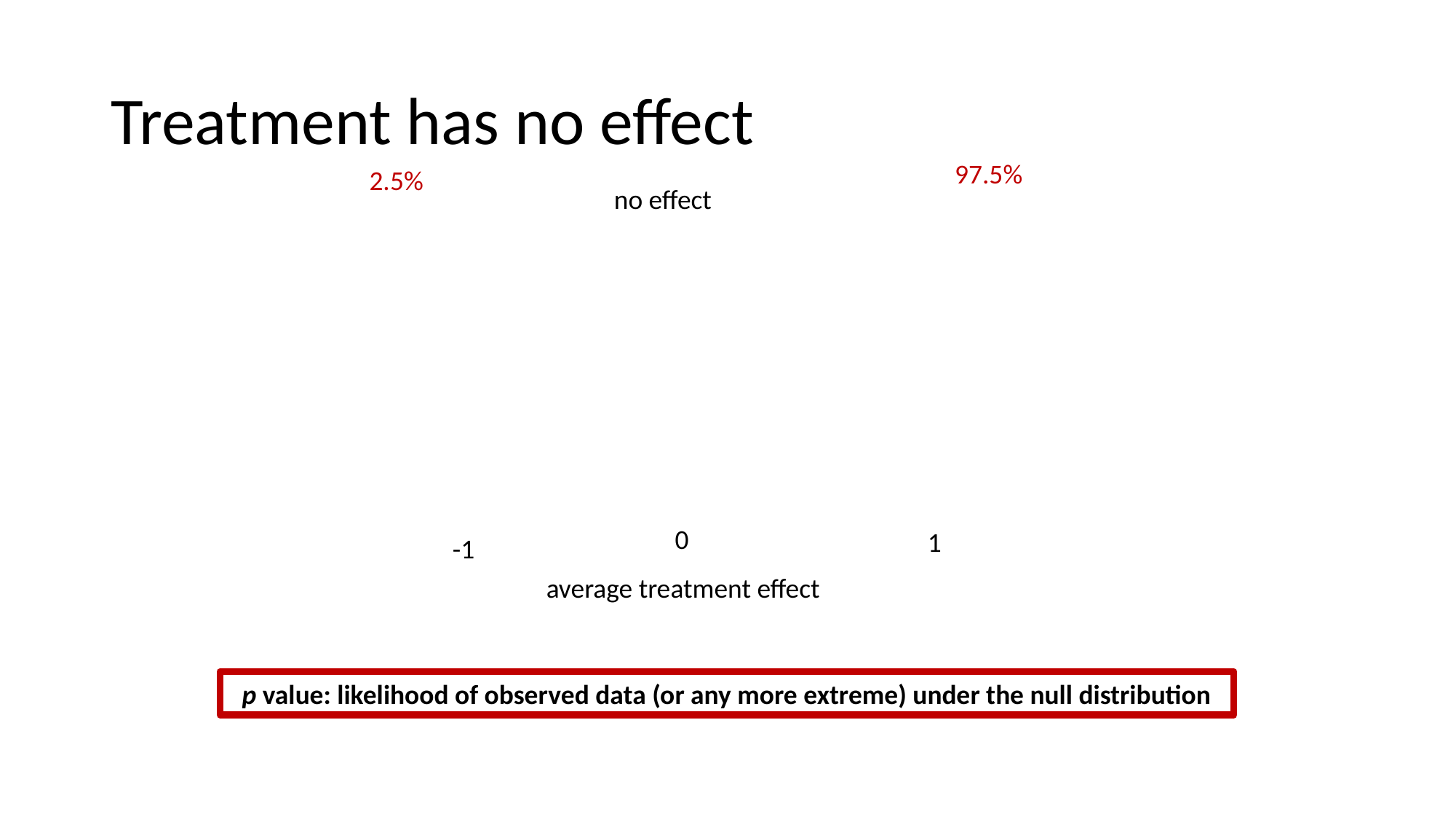

# Treatment has no effect
97.5%
2.5%
no effect

0
1
-1
average treatment effect

p value: likelihood of observed data (or any more extreme) under the null distribution